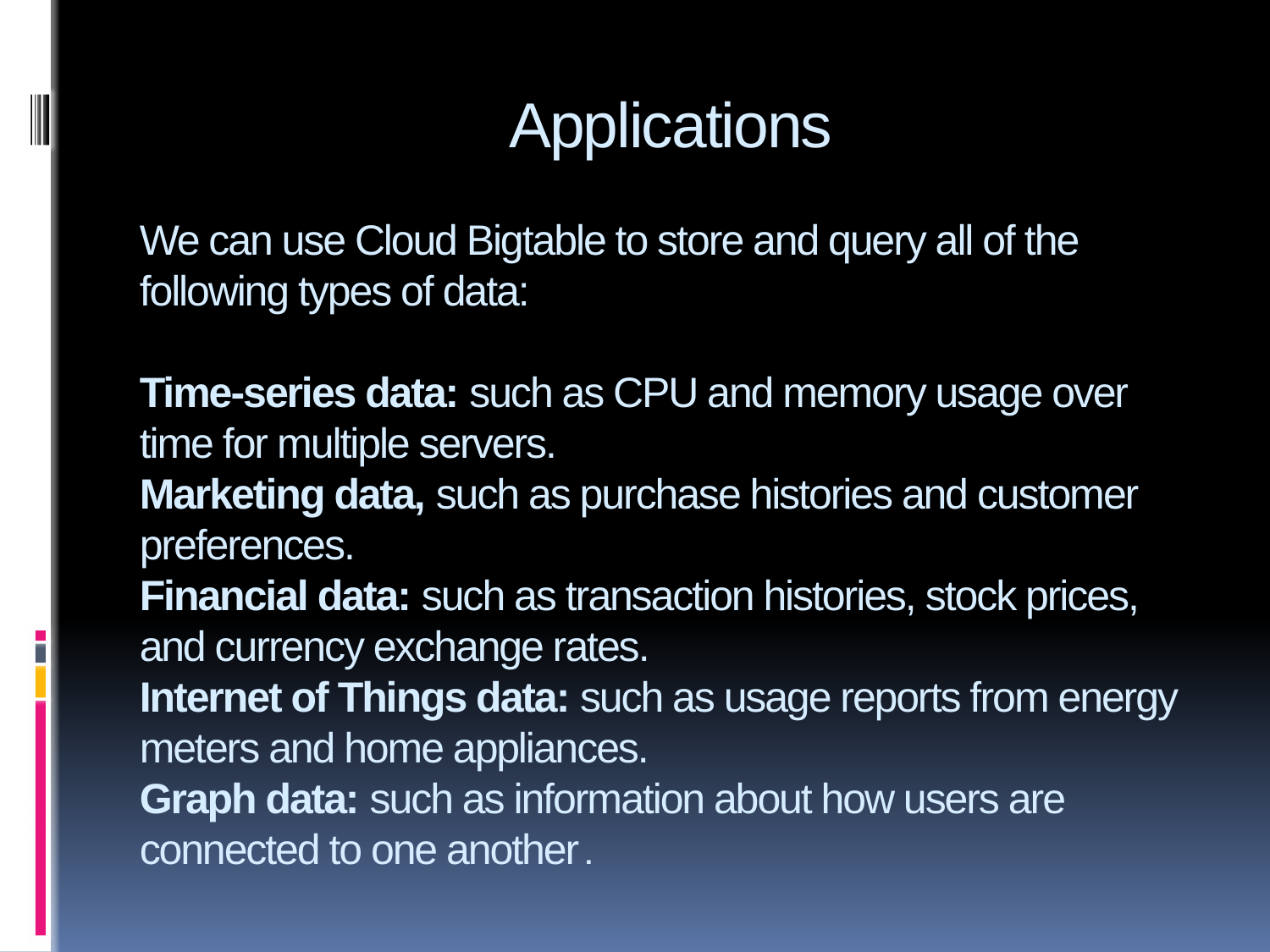

# Applications We can use Cloud Bigtable to store and query all of the following types of data: Time-series data: such as CPU and memory usage over time for multiple servers. Marketing data, such as purchase histories and customer preferences. Financial data: such as transaction histories, stock prices, and currency exchange rates. Internet of Things data: such as usage reports from energy meters and home appliances. Graph data: such as information about how users are connected to one another.